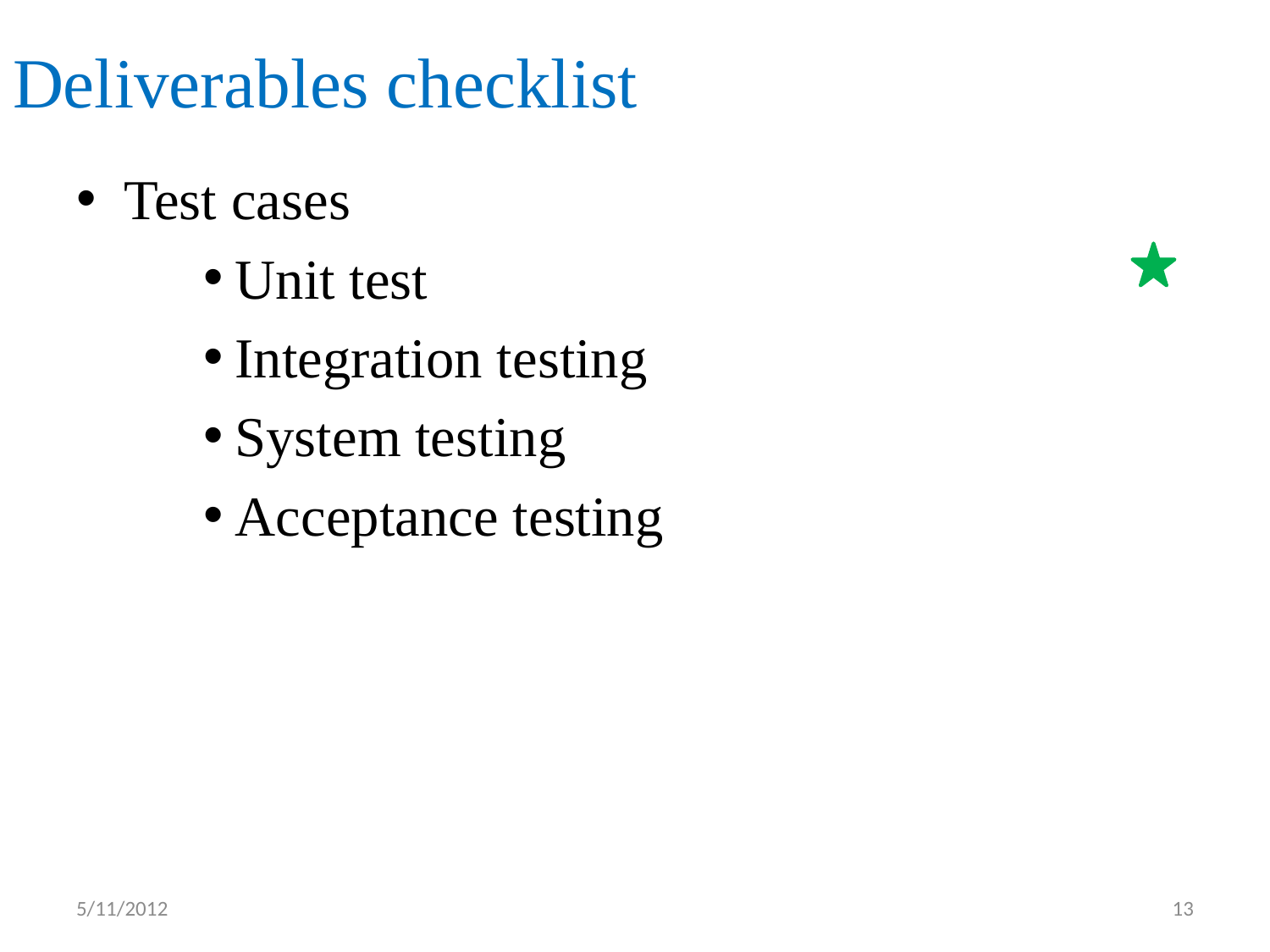

Deliverables checklist
Test cases
Unit test
Integration testing
System testing
Acceptance testing

5/11/2012
13